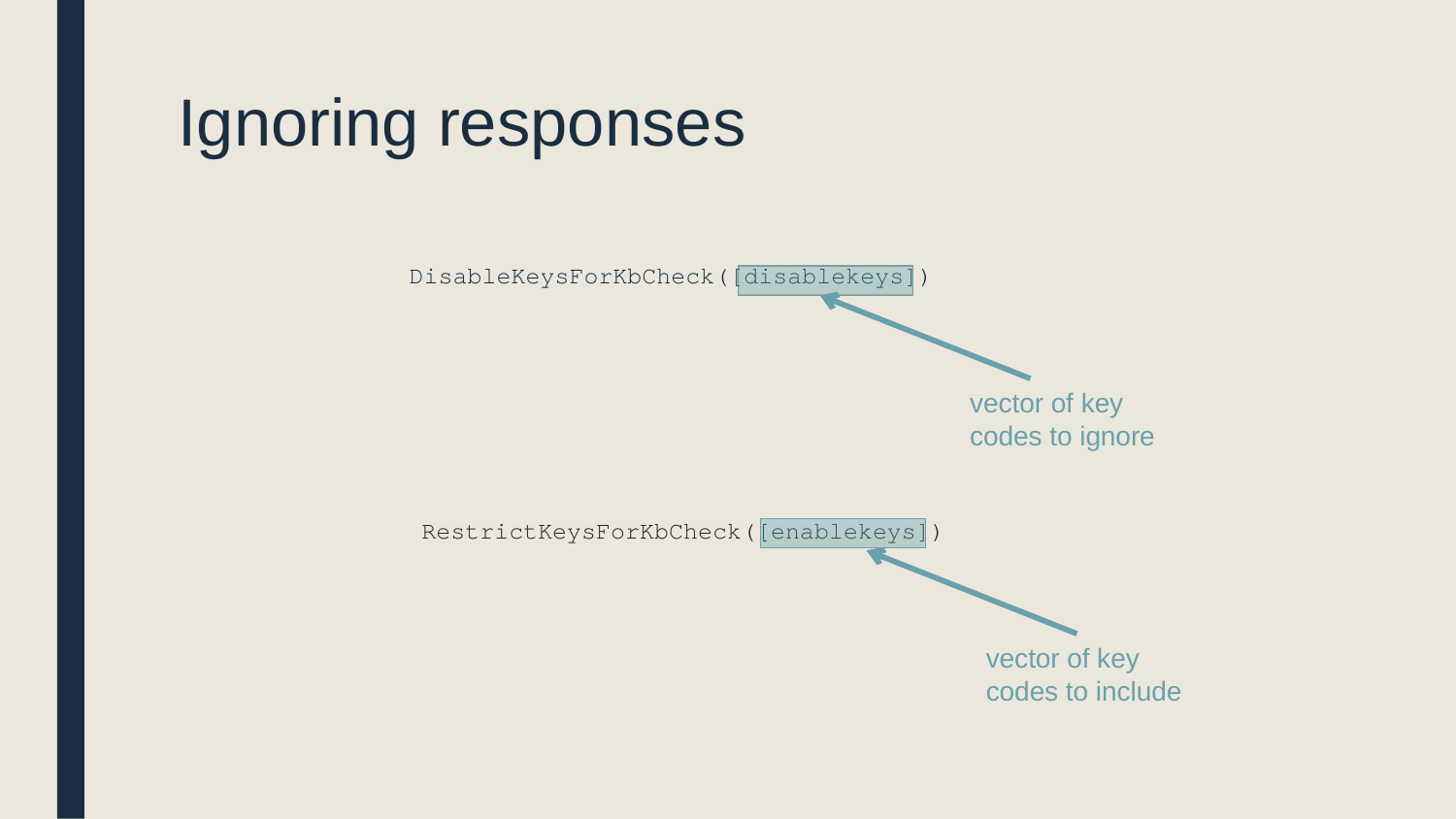

# Ignoring responses
DisableKeysForKbCheck([disablekeys])

vector of key codes to ignore
RestrictKeysForKbCheck([enablekeys])

vector of key codes to include